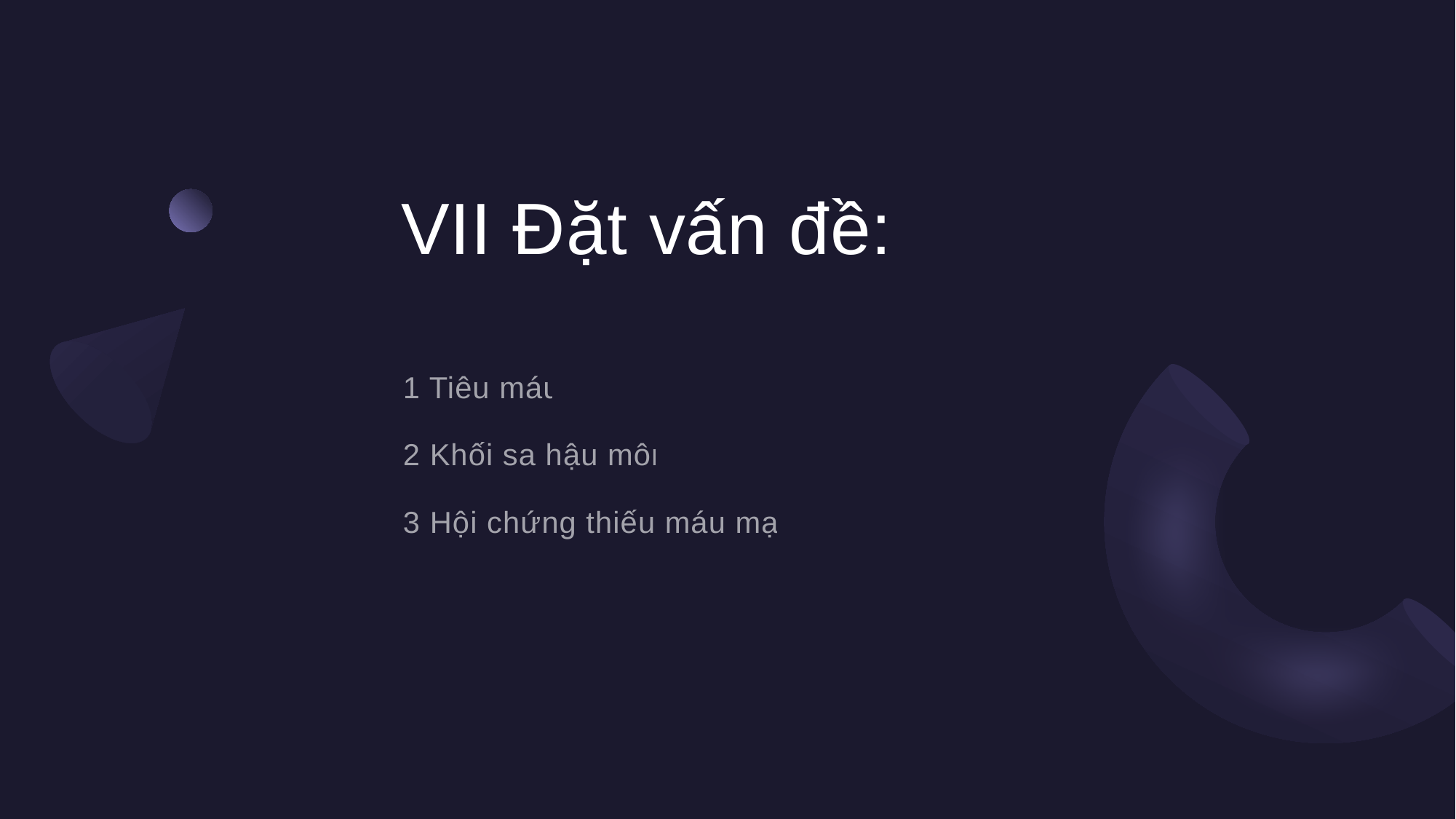

# VII Đặt vấn đề:

1 Tiêu máu
2 Khối sa hậu môn
3 Hội chứng thiếu máu mạn